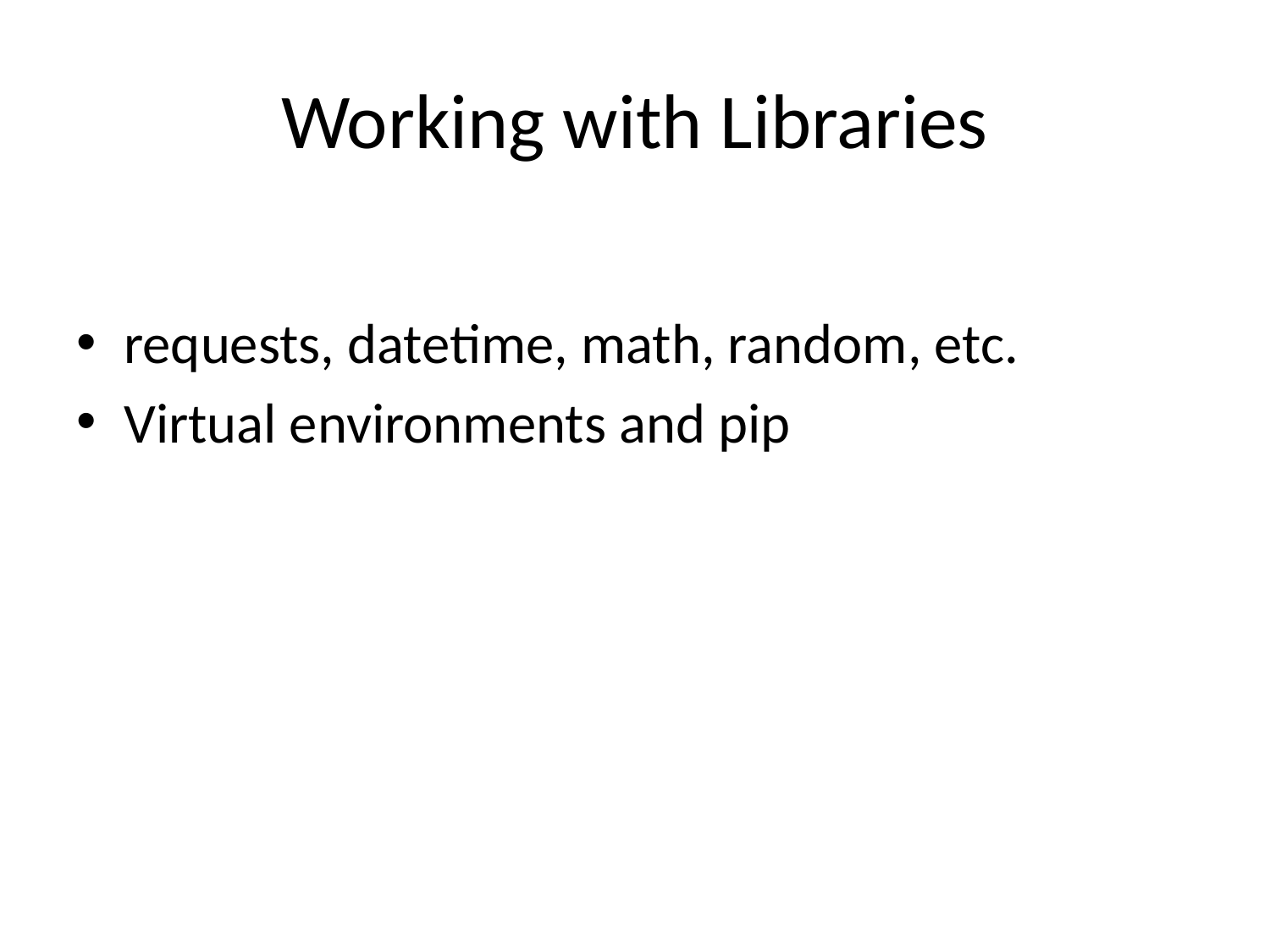

# Working with Libraries

requests, datetime, math, random, etc.
Virtual environments and pip